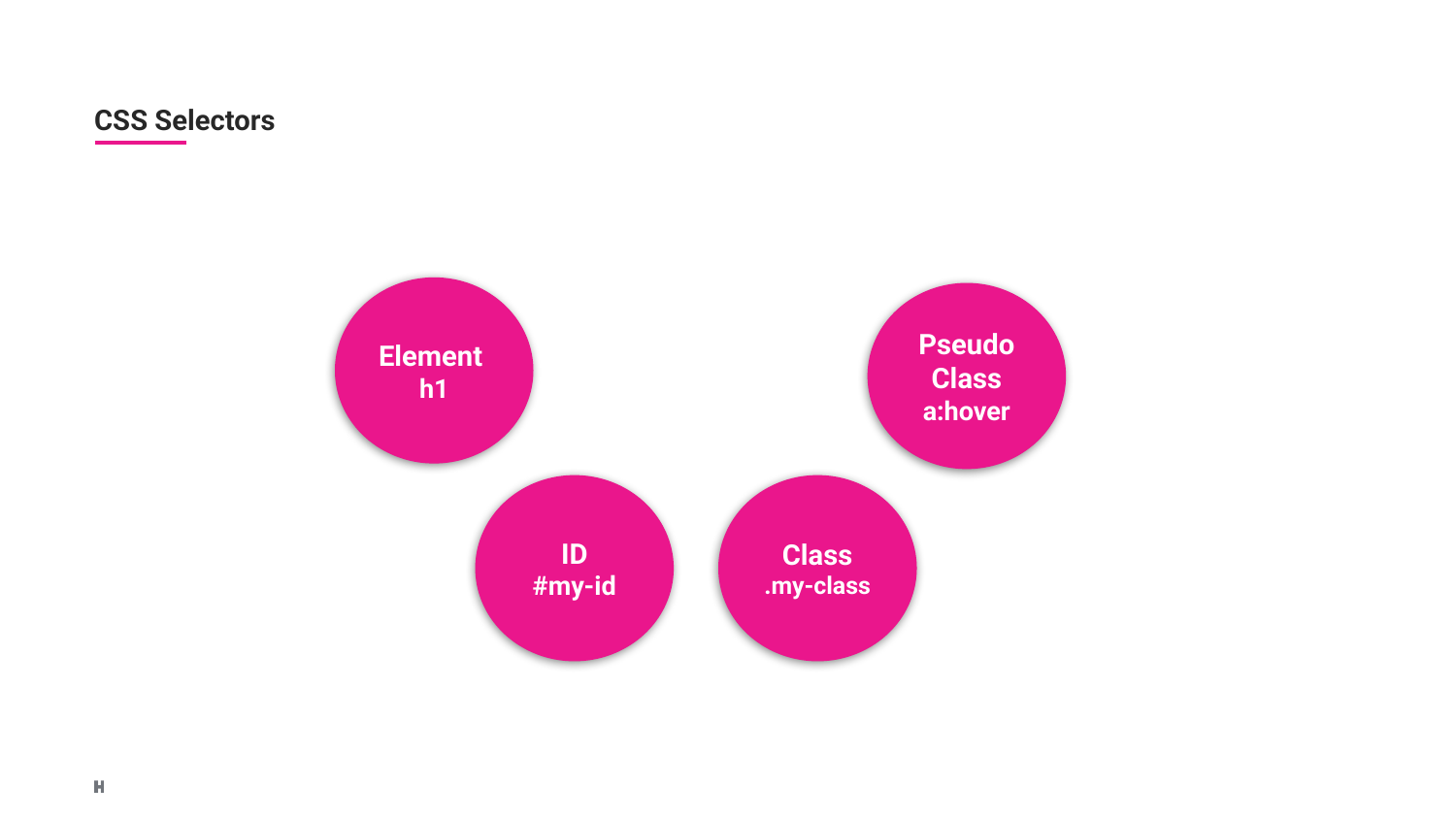

# CSS Selectors
Element
h1
PseudoClass
a:hover
ID
#my-id
Class
.my-class